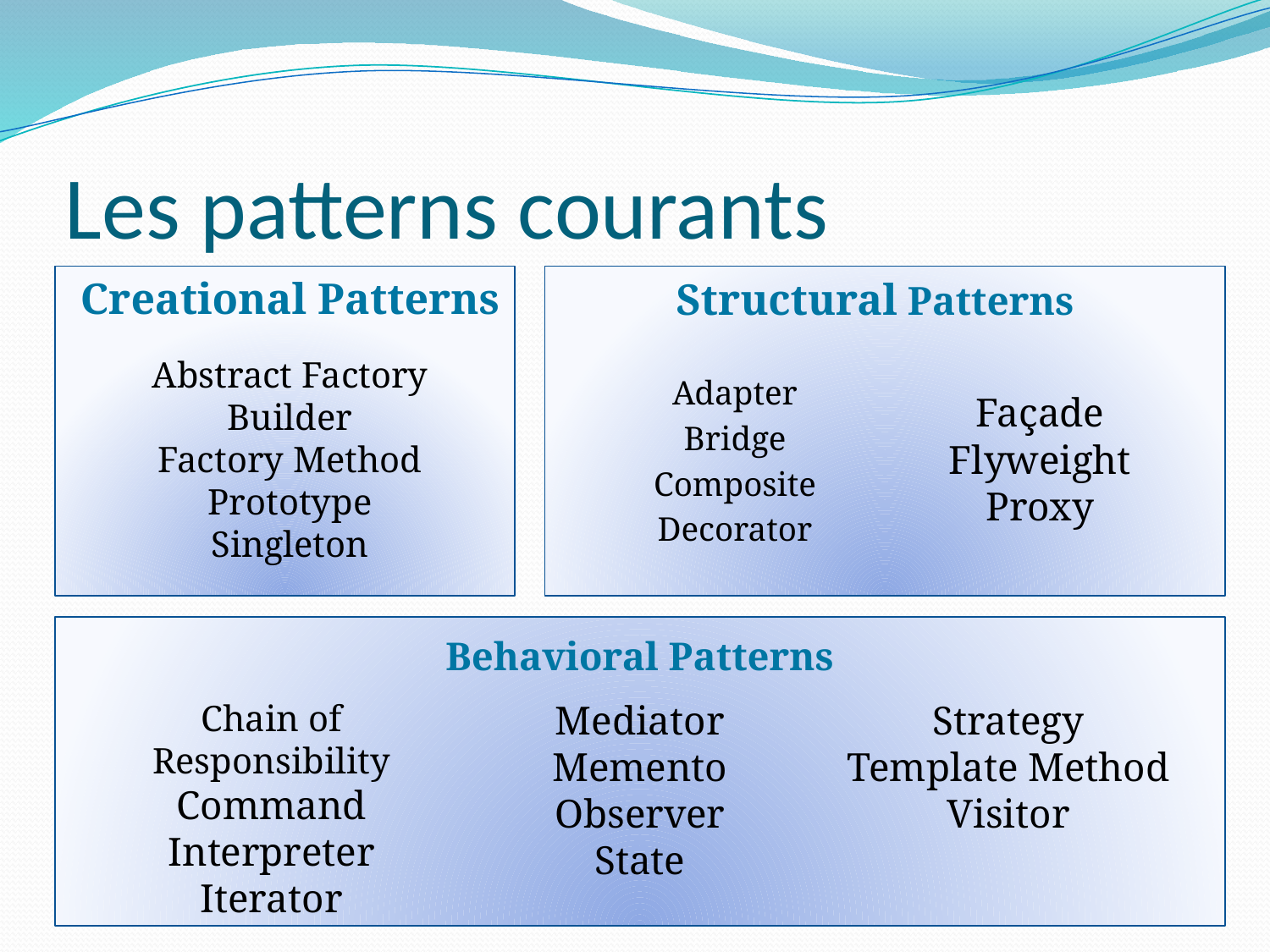

# Les patterns courants

Creational Patterns

Structural Patterns
Abstract Factory
Builder
Factory Method
Prototype
Singleton
Adapter
Bridge
Composite
Decorator

Façade
Flyweight
Proxy

Behavioral Patterns

Chain of Responsibility
Command
Interpreter
Iterator

Mediator
Memento
Observer
State

Strategy
Template Method
Visitor